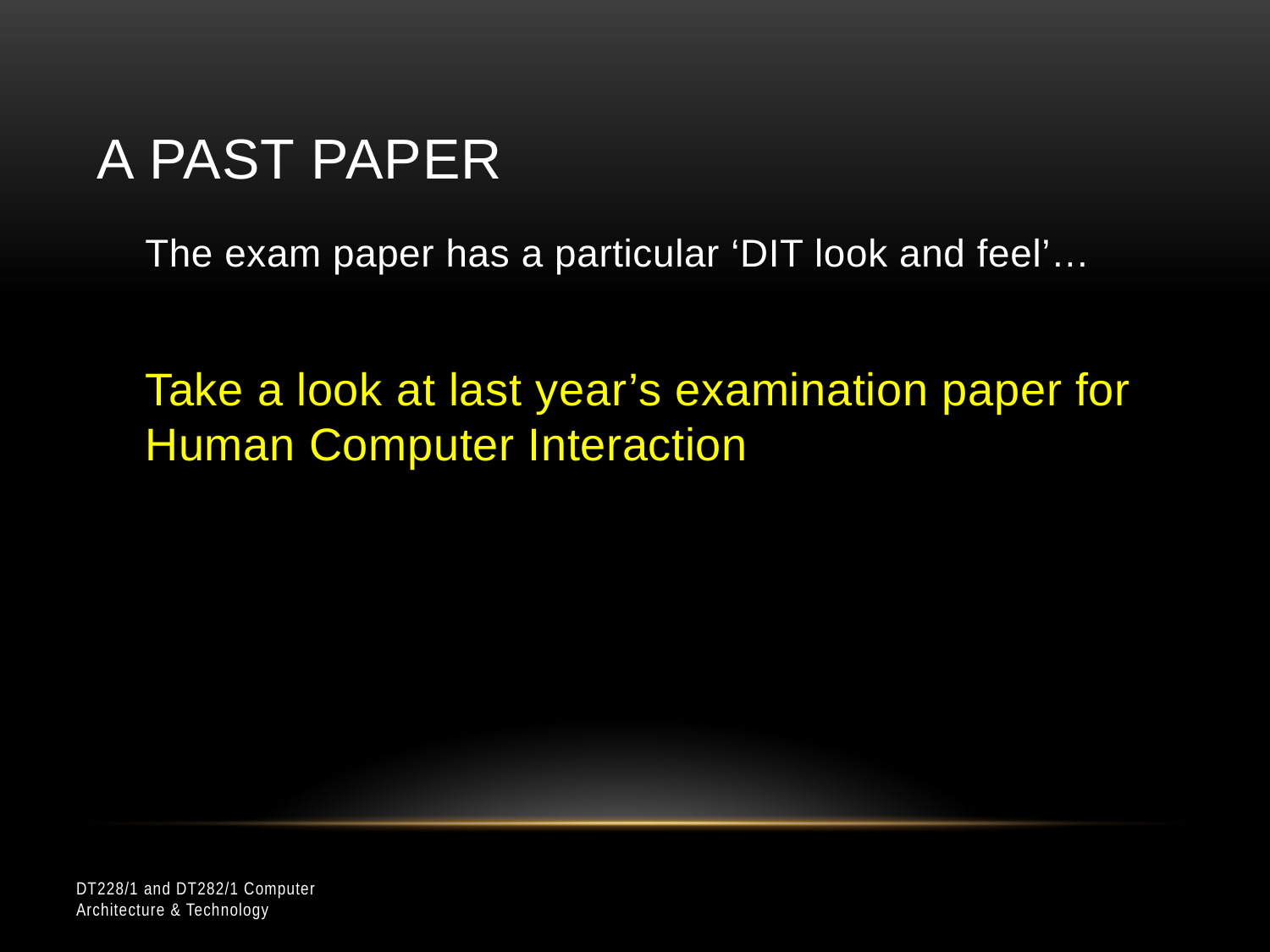

The exam paper has a particular ‘DIT look and feel’…

	Take a look at last year’s examination paper for Human Computer Interaction

# A Past Paper
DT228/1 and DT282/1 Computer Architecture & Technology